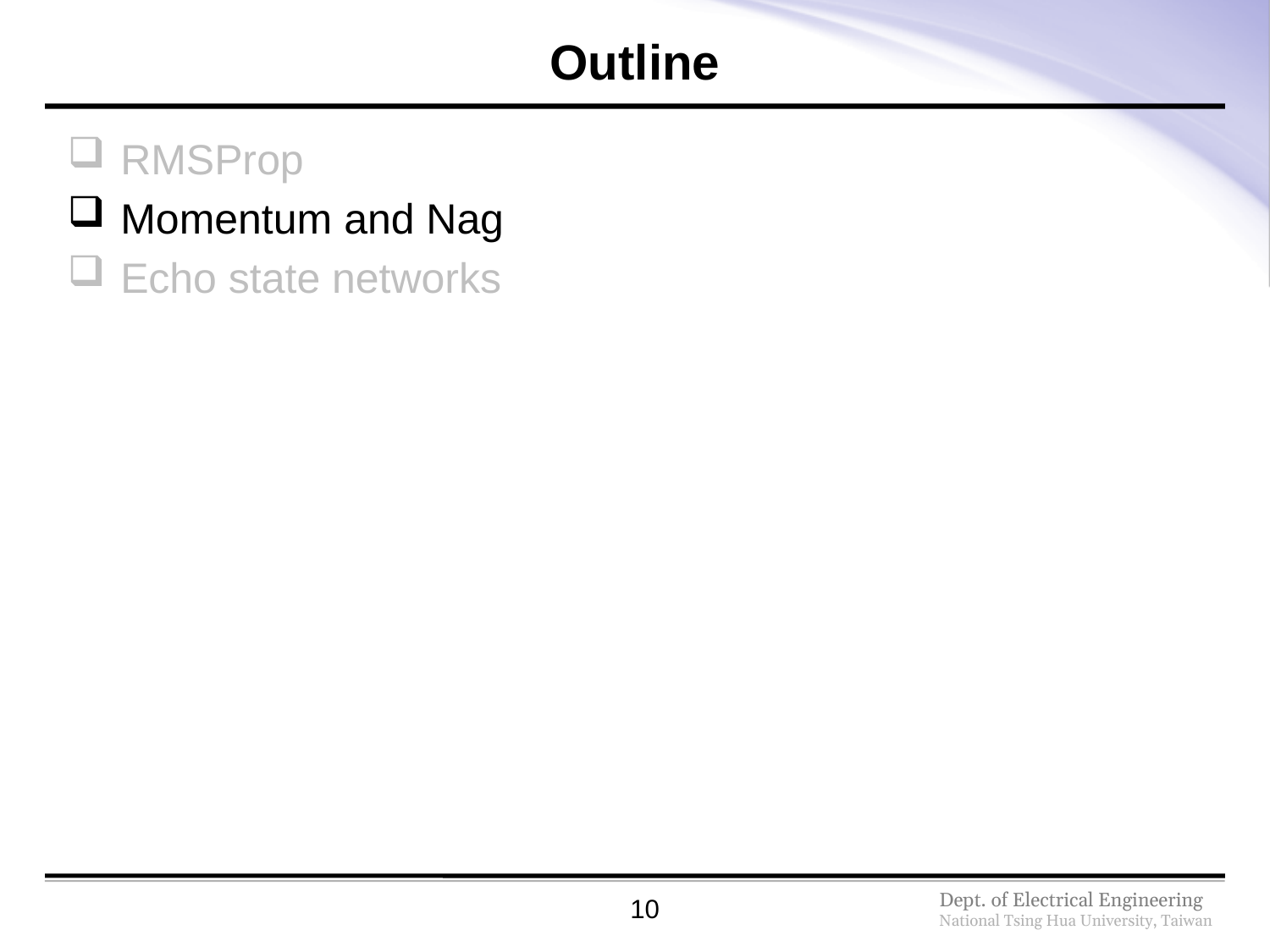

# Outline
RMSProp
Momentum and Nag
Echo state networks

10